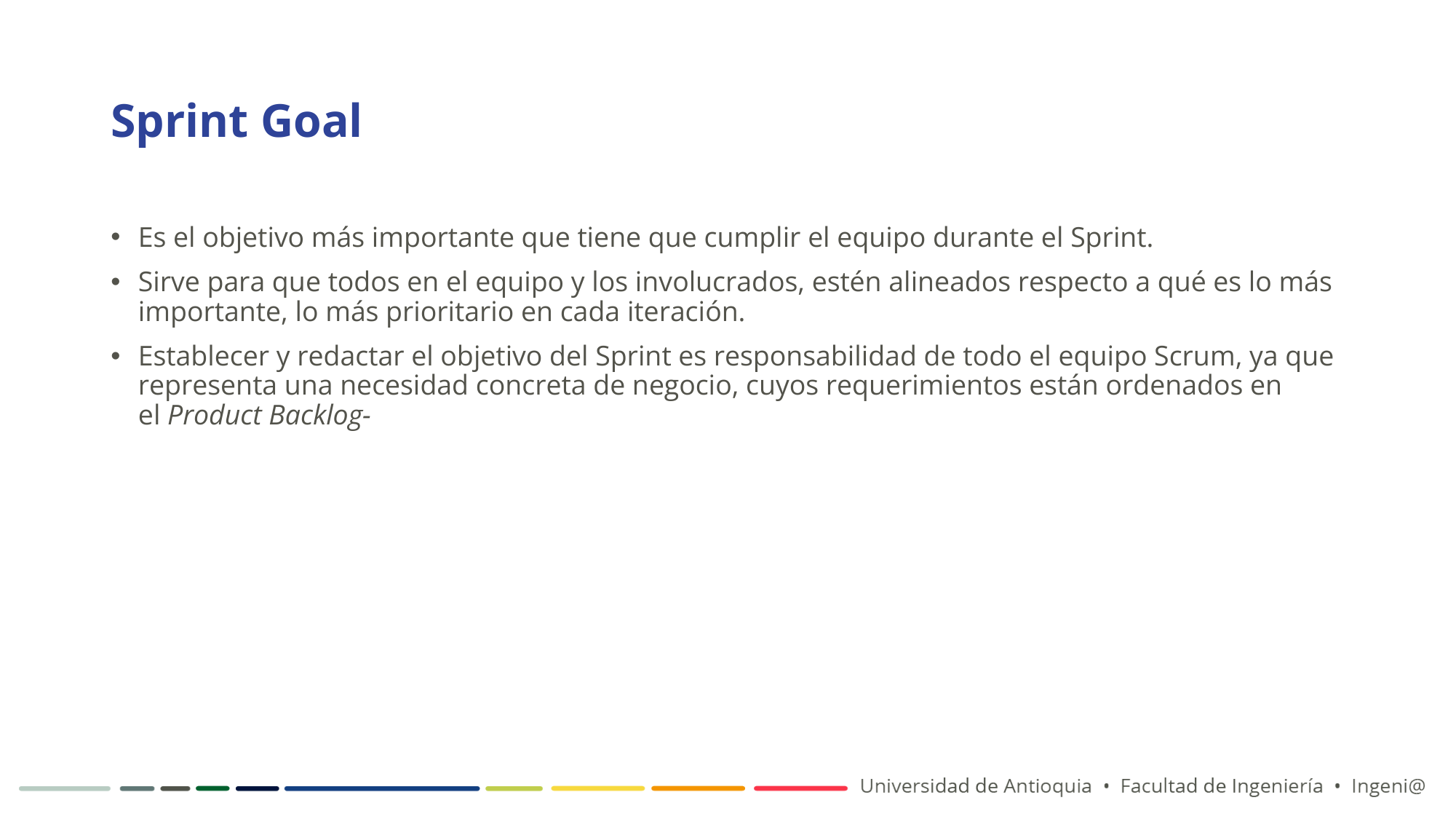

# Sprint Goal
Es el objetivo más importante que tiene que cumplir el equipo durante el Sprint.
Sirve para que todos en el equipo y los involucrados, estén alineados respecto a qué es lo más importante, lo más prioritario en cada iteración.
Establecer y redactar el objetivo del Sprint es responsabilidad de todo el equipo Scrum, ya que representa una necesidad concreta de negocio, cuyos requerimientos están ordenados en el Product Backlog-